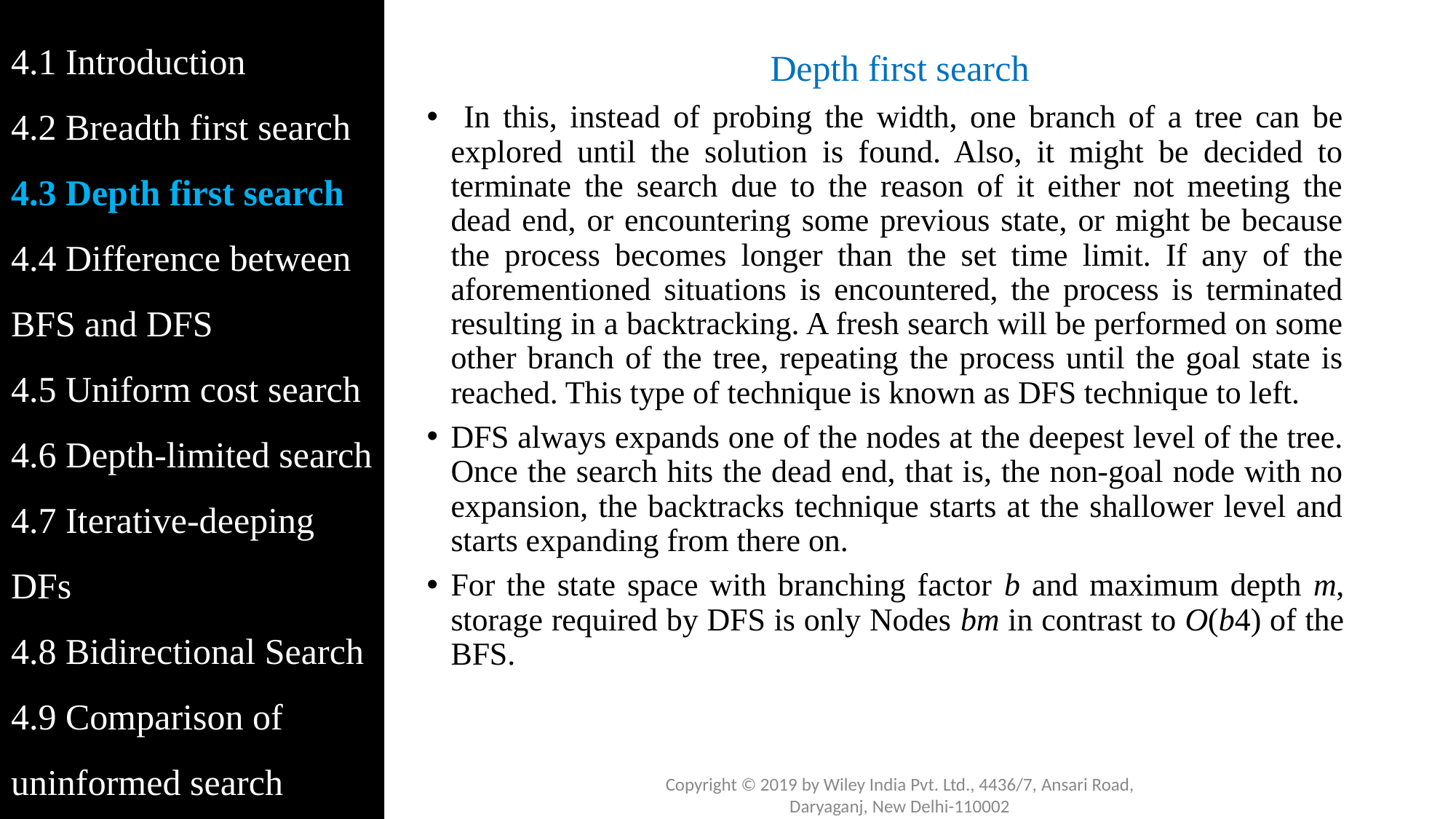

4.1 Introduction
4.2 Breadth first search
4.3 Depth first search
4.4 Difference between BFS and DFS
4.5 Uniform cost search
4.6 Depth-limited search
4.7 Iterative-deeping DFs
4.8 Bidirectional Search
4.9 Comparison of uninformed search
# Depth first search
 In this, instead of probing the width, one branch of a tree can be explored until the solution is found. Also, it might be decided to terminate the search due to the reason of it either not meeting the dead end, or encountering some previous state, or might be because the process becomes longer than the set time limit. If any of the aforementioned situations is encountered, the process is terminated resulting in a backtracking. A fresh search will be performed on some other branch of the tree, repeating the process until the goal state is reached. This type of technique is known as DFS technique to left.
DFS always expands one of the nodes at the deepest level of the tree. Once the search hits the dead end, that is, the non-goal node with no expansion, the backtracks technique starts at the shallower level and starts expanding from there on.
For the state space with branching factor b and maximum depth m, storage required by DFS is only Nodes bm in contrast to O(b4) of the BFS.

Copyright © 2019 by Wiley India Pvt. Ltd., 4436/7, Ansari Road, Daryaganj, New Delhi-110002